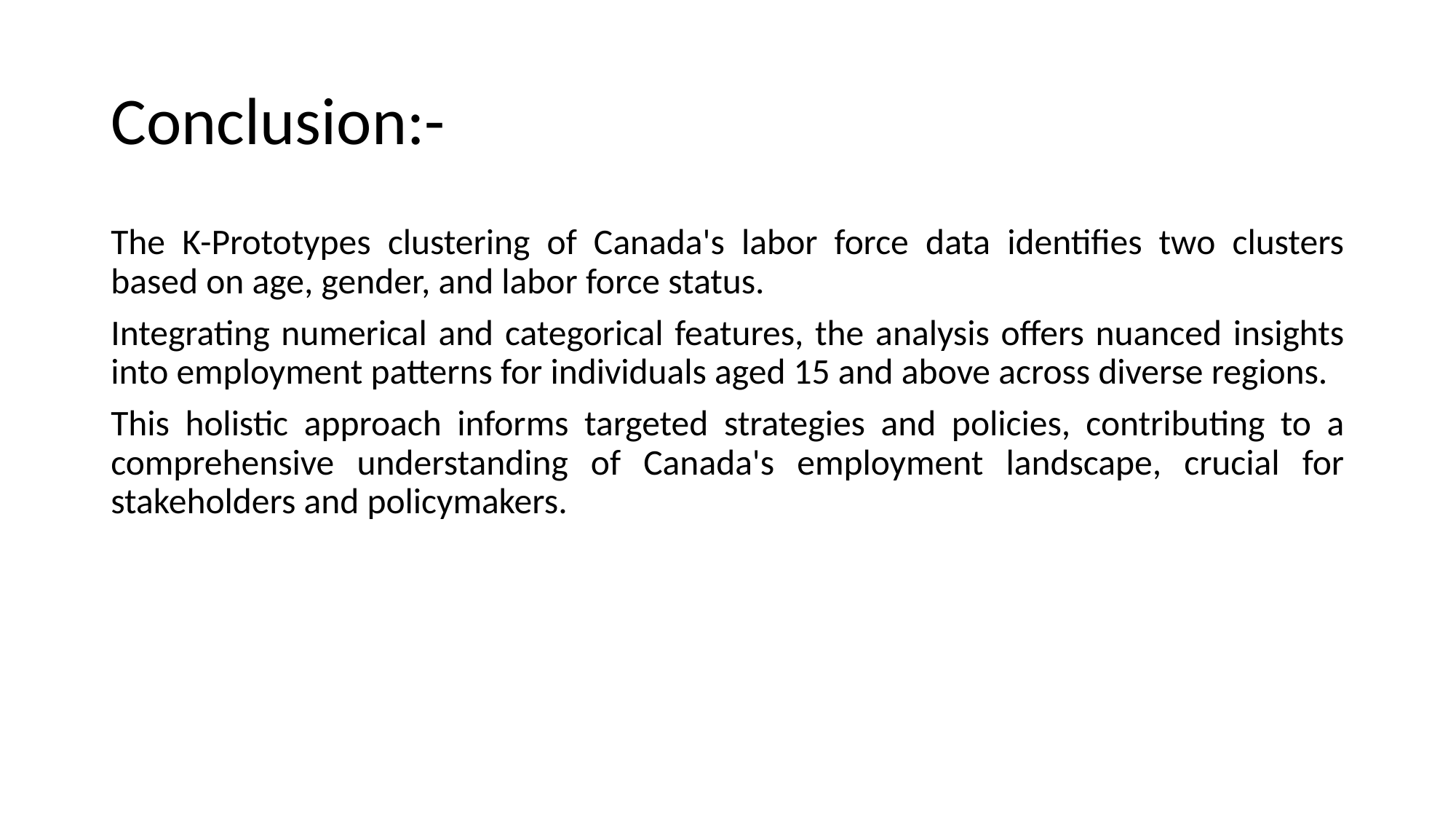

# Conclusion:-
The K-Prototypes clustering of Canada's labor force data identifies two clusters based on age, gender, and labor force status.
Integrating numerical and categorical features, the analysis offers nuanced insights into employment patterns for individuals aged 15 and above across diverse regions.
This holistic approach informs targeted strategies and policies, contributing to a comprehensive understanding of Canada's employment landscape, crucial for stakeholders and policymakers.